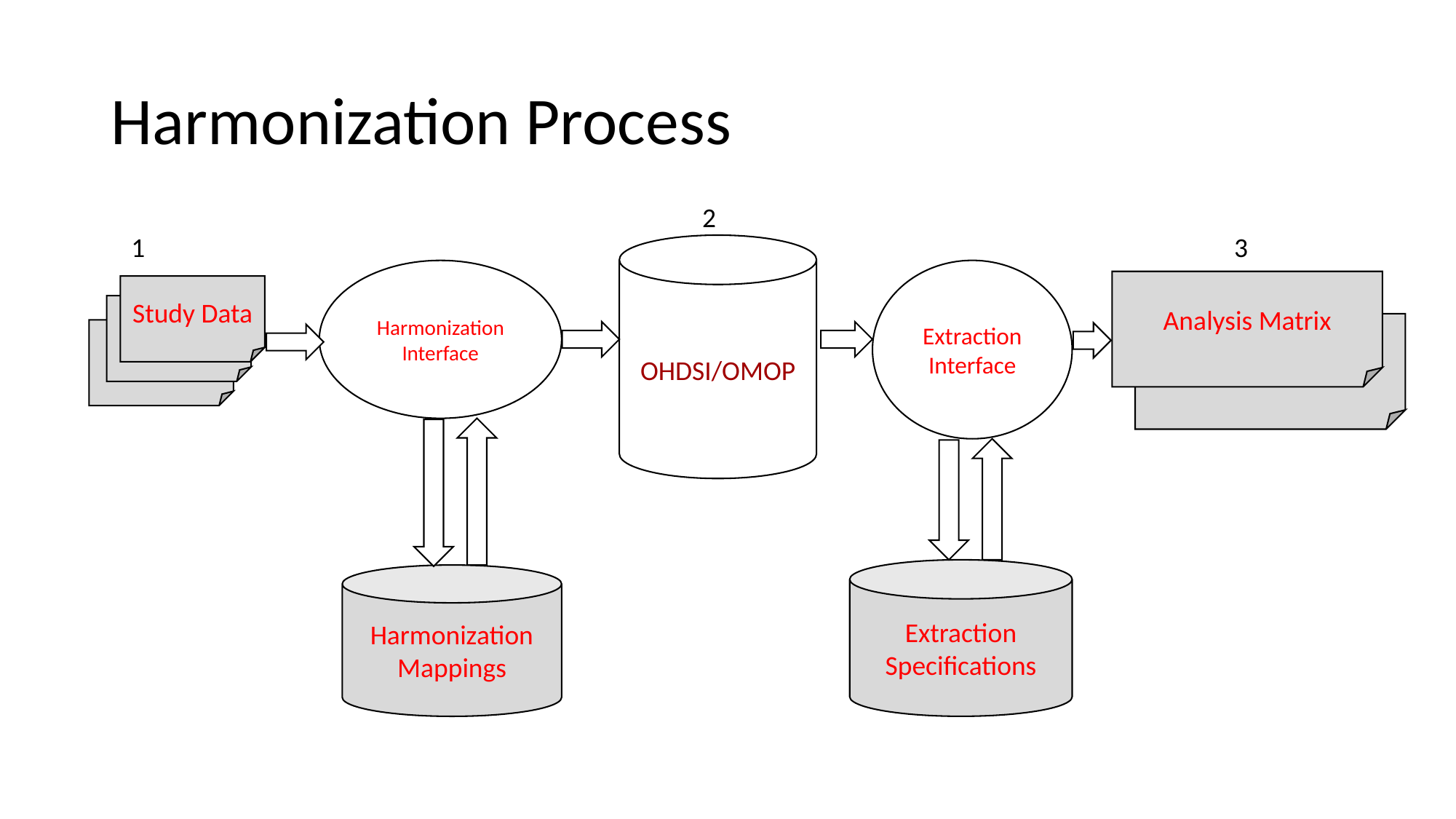

# Harmonization Process
2
1
3
OHDSI/OMOP

Harmonization Interface
Extraction Interface
Analysis Matrix
Study Data

ata
AnalysisMatrix.CSV

Extraction Specifications
Harmonization Mappings